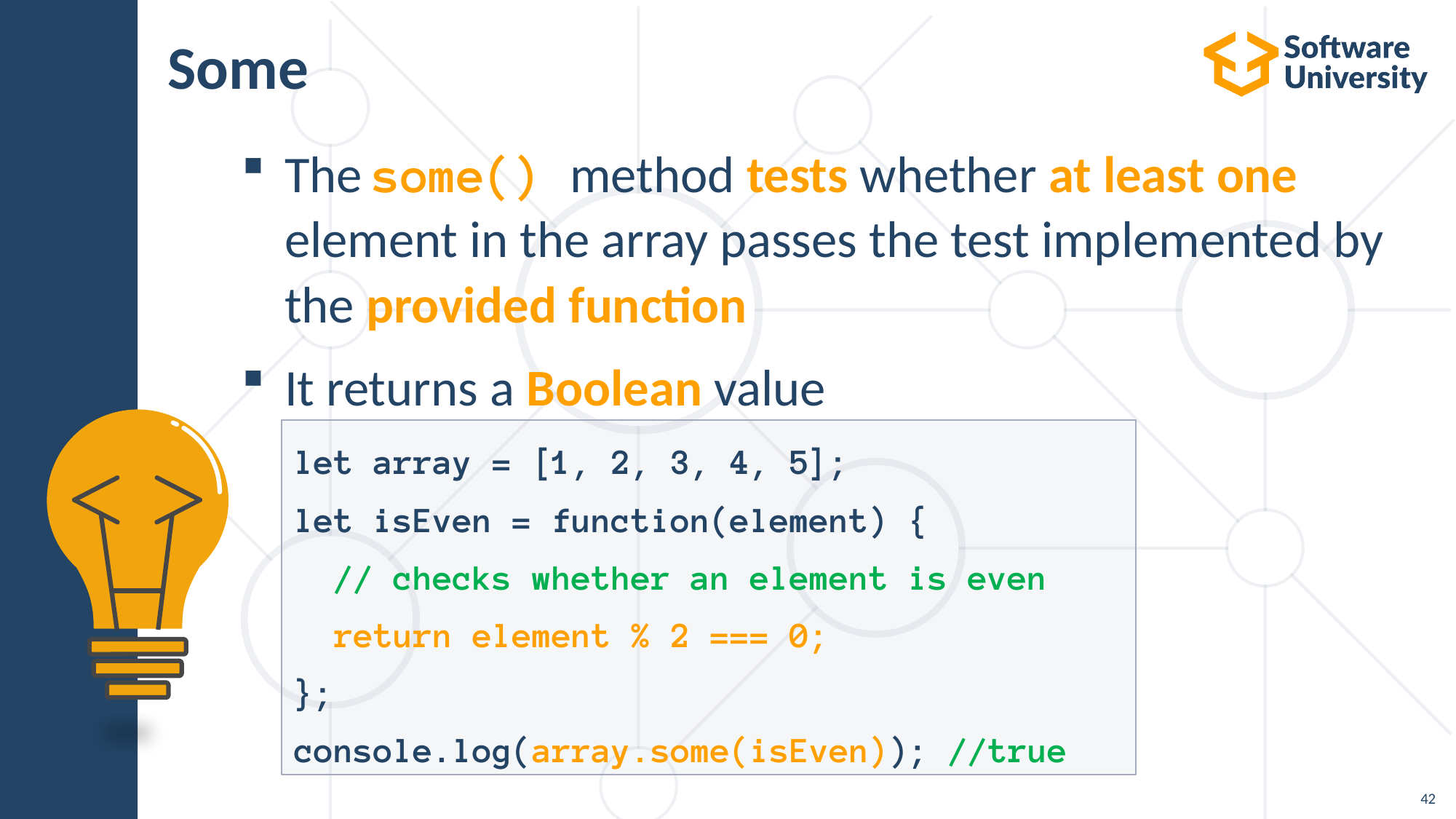

# Some
The some() method tests whether at least one
element in the array passes the test implemented by the provided function
It returns a Boolean value
let array = [1, 2, 3, 4, 5];
let isEven = function(element) {
  // checks whether an element is even
  return element % 2 === 0;
};
console.log(array.some(isEven)); //true
42